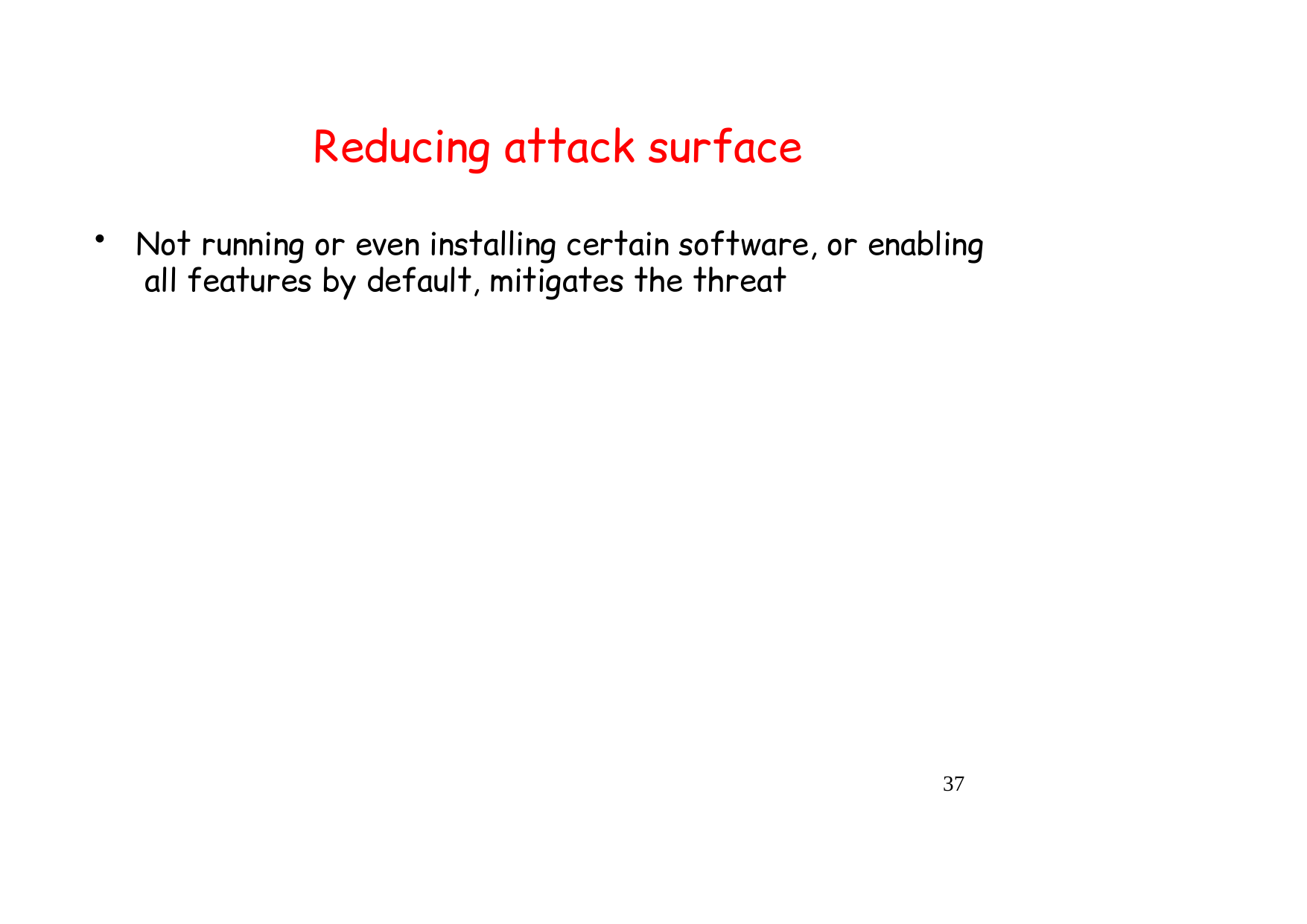

# Reducing attack surface
Not running or even installing certain software, or enabling  all features by default, mitigates the threat
37
Security in Software Applications 22/23